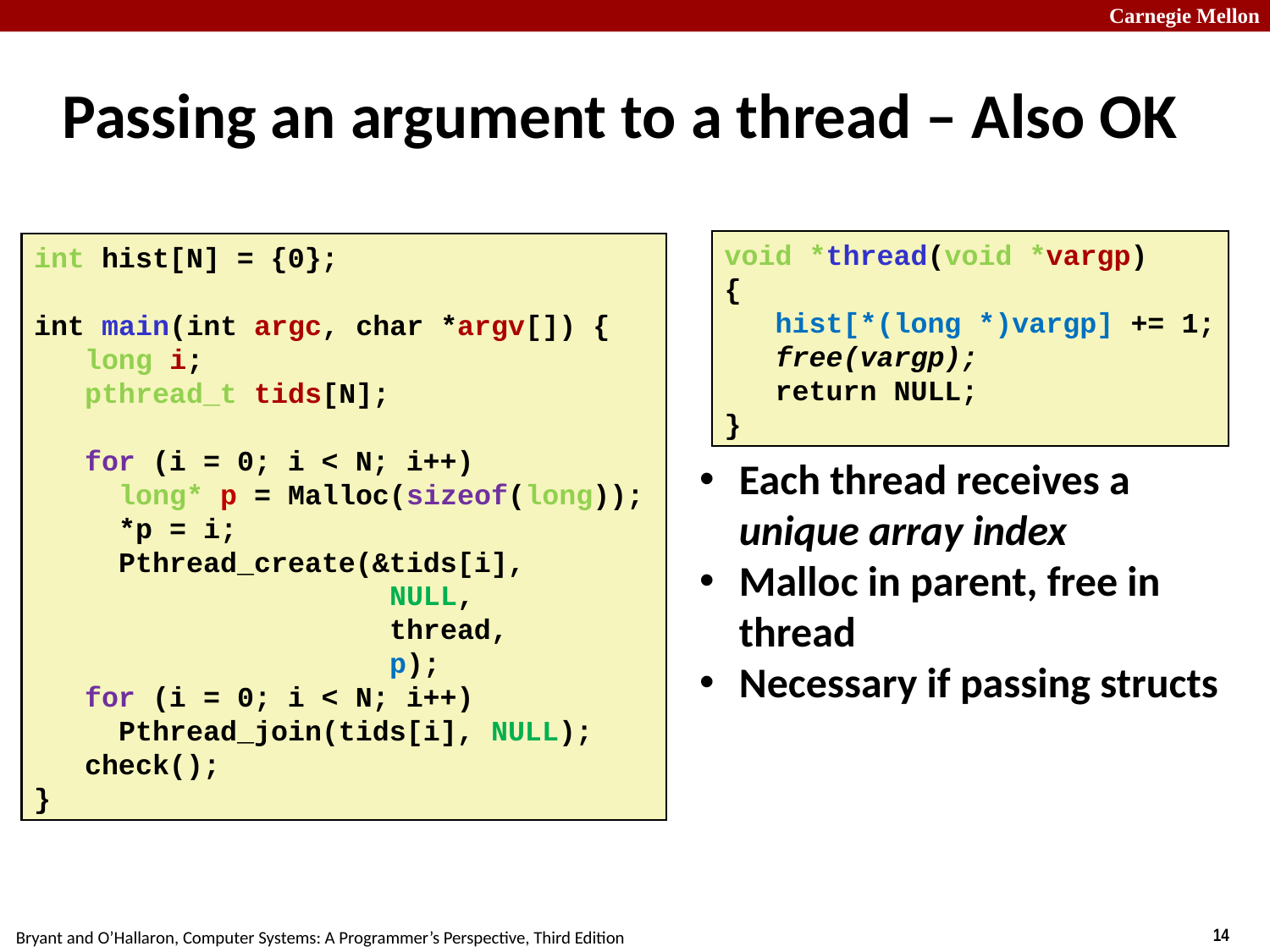

# Passing an argument to a thread – Also OK
void *thread(void *vargp)
{
   hist[*(long *)vargp] += 1;
   free(vargp);
   return NULL;
}
int hist[N] = {0};

int main(int argc, char *argv[]) {
   long i;
   pthread_t tids[N];

   for (i = 0; i < N; i++)
     long* p = Malloc(sizeof(long));
     *p = i;
     Pthread_create(&tids[i],
                     NULL,
                     thread,
                     p);
   for (i = 0; i < N; i++)
     Pthread_join(tids[i], NULL);
   check();
}
Each thread receives a unique array index
Malloc in parent, free in thread
Necessary if passing structs